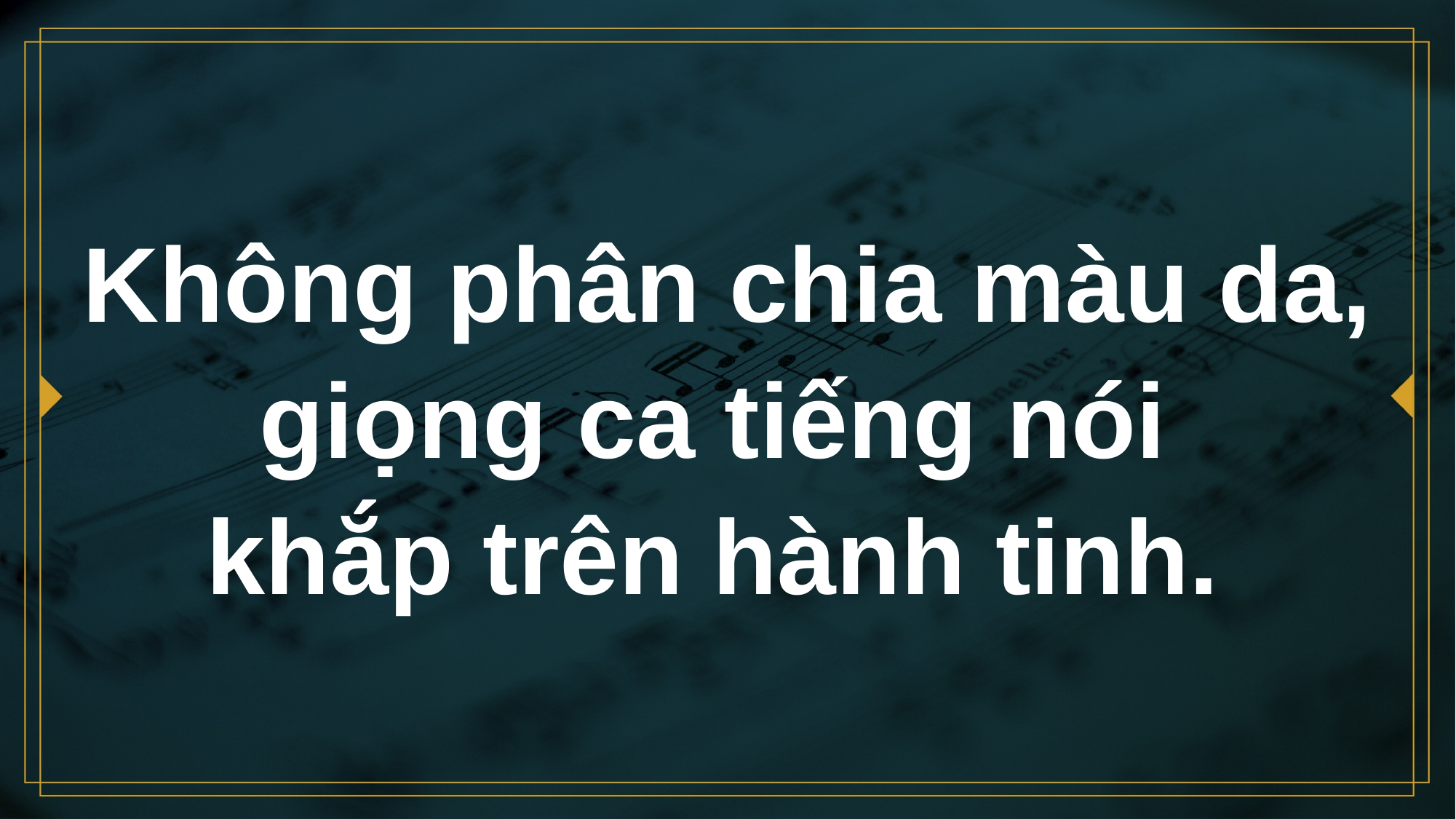

# Không phân chia màu da, giọng ca tiếng nói khắp trên hành tinh.